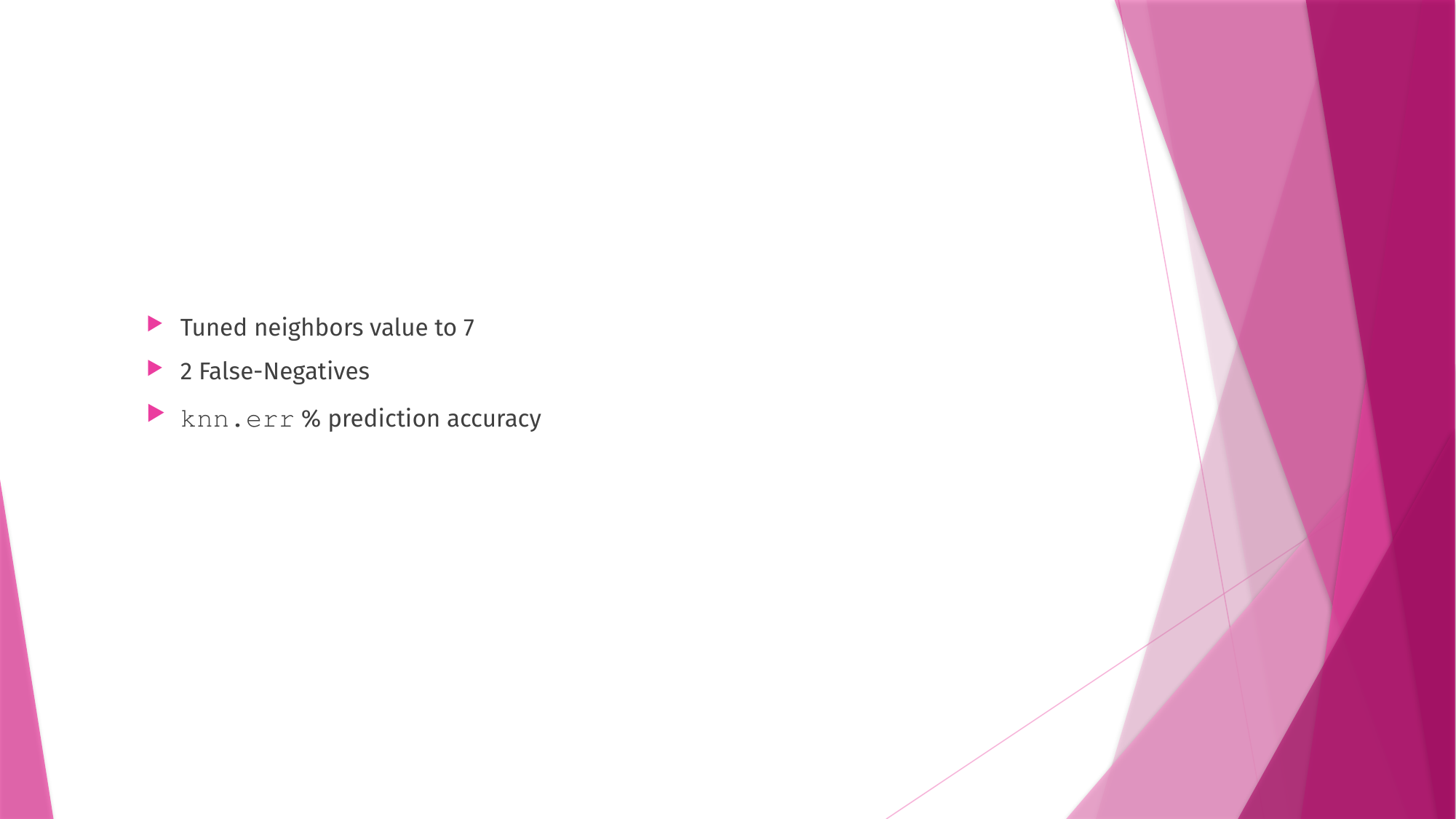

Tuned neighbors value to 7
2 False-Negatives
knn.err % prediction accuracy